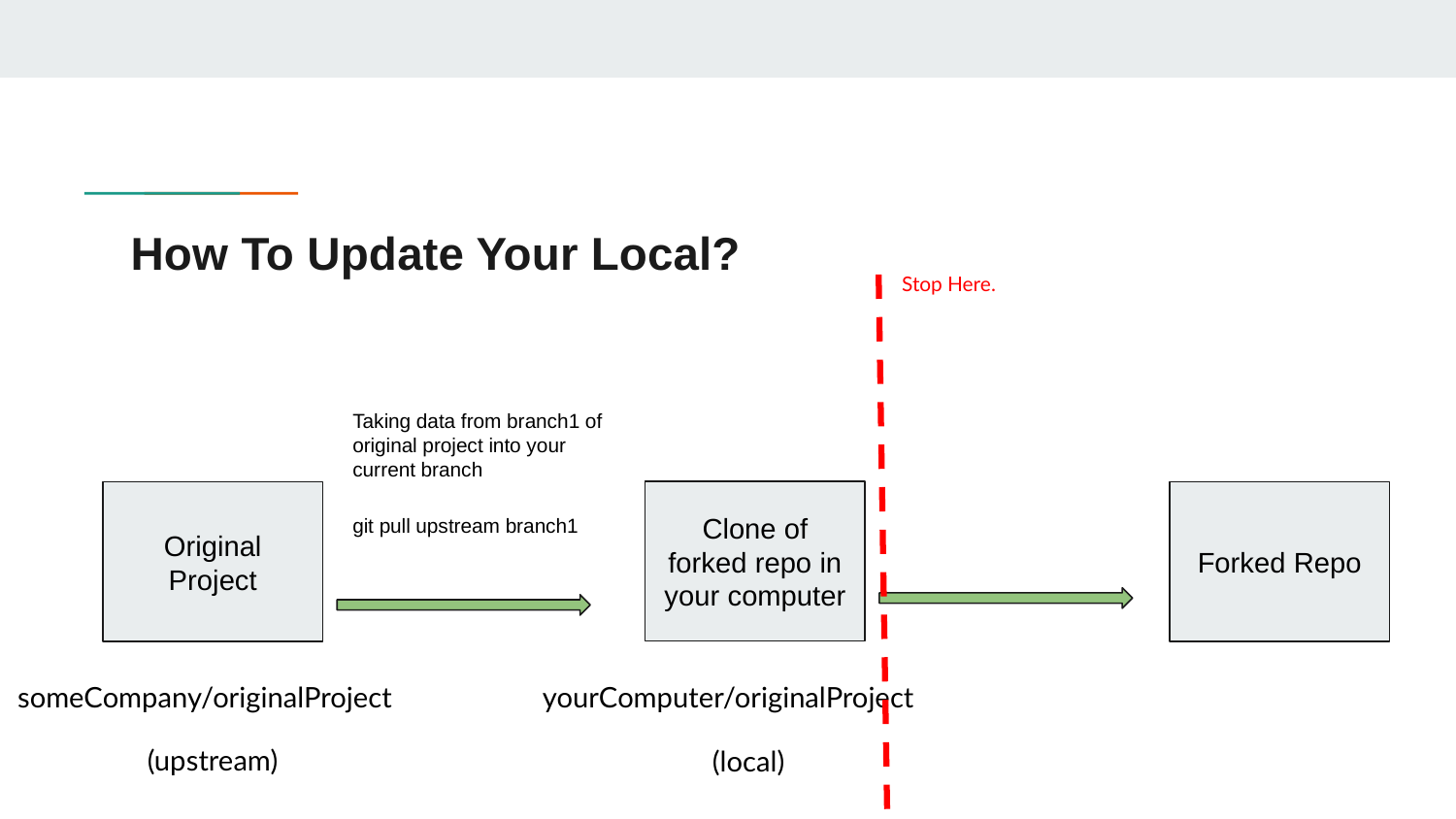

# How To Update Your Local?
Stop Here.
Taking data from branch1 of original project into your current branch
Clone of forked repo in your computer
Original Project
Forked Repo
git pull upstream branch1

someCompany/originalProject
yourComputer/originalProject
(upstream)
(local)
(a.k.a origin)